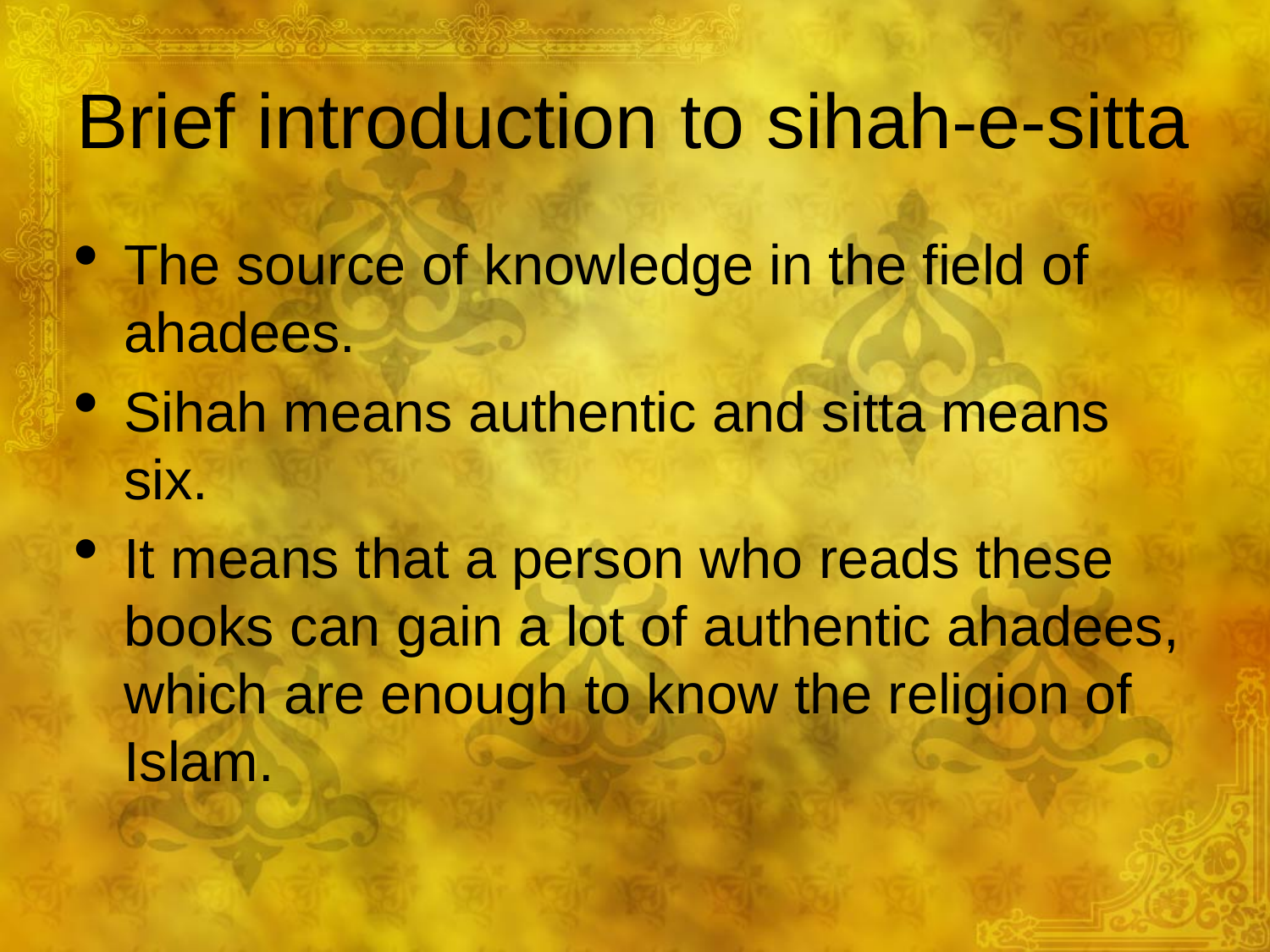

# Brief introduction to sihah-e-sitta
The source of knowledge in the field of ahadees.
Sihah means authentic and sitta means six.
It means that a person who reads these books can gain a lot of authentic ahadees, which are enough to know the religion of Islam.